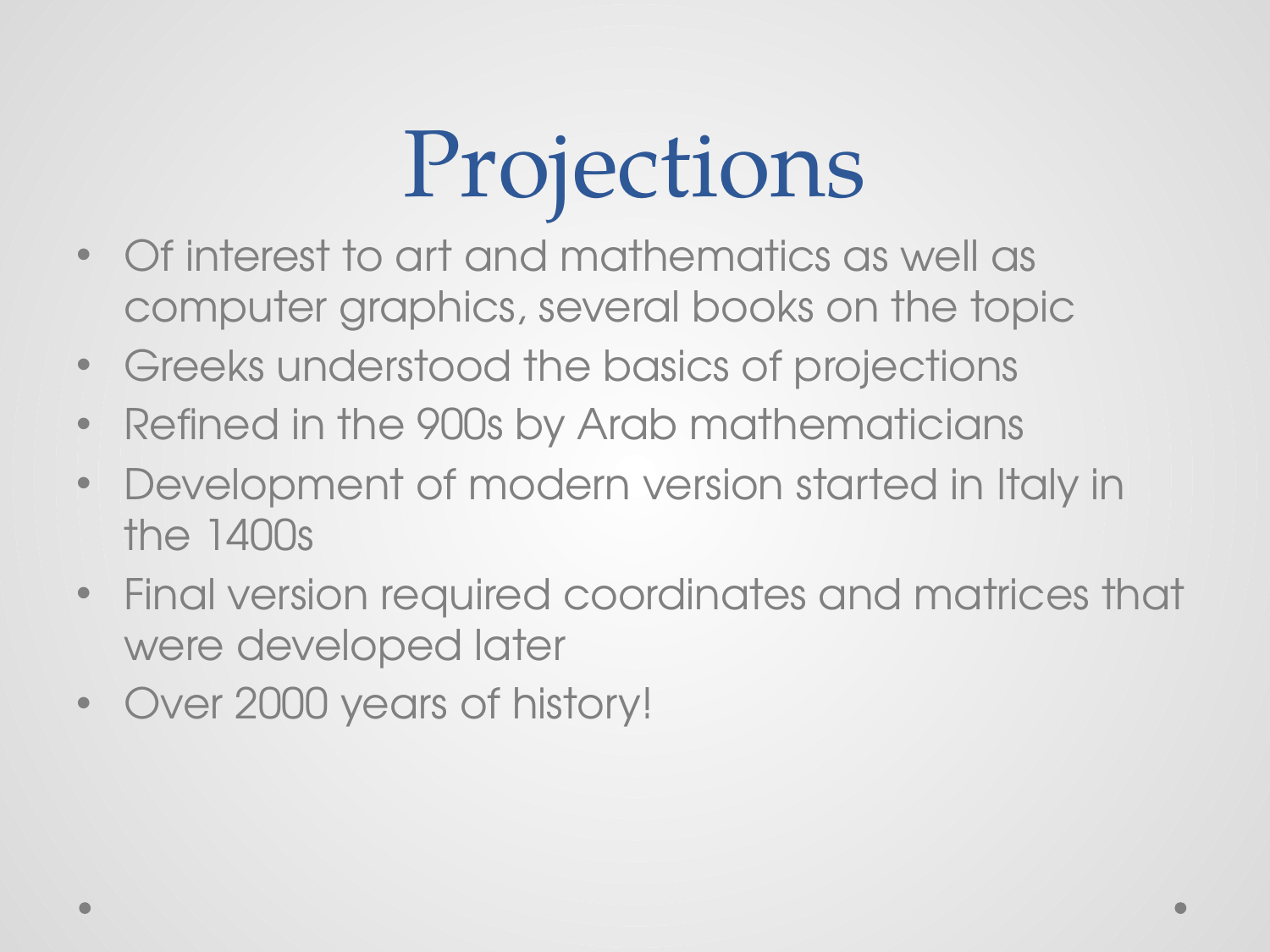

# Projections
Of interest to art and mathematics as well as computer graphics, several books on the topic
Greeks understood the basics of projections
Refined in the 900s by Arab mathematicians
Development of modern version started in Italy in the 1400s
Final version required coordinates and matrices that were developed later
Over 2000 years of history!